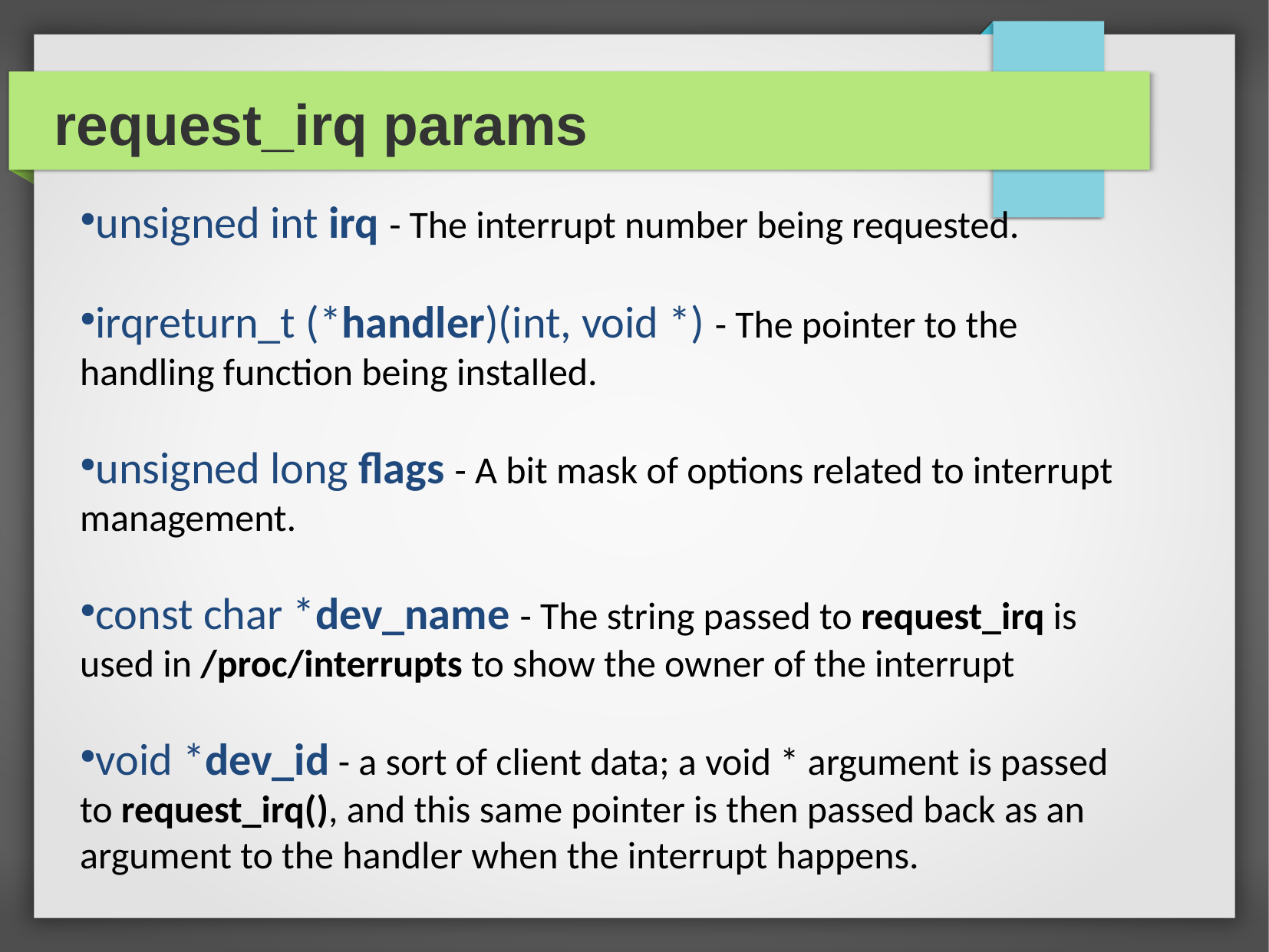

request_irq params
unsigned int irq - The interrupt number being requested.

irqreturn_t (*handler)(int, void *) - The pointer to the handling function being installed.

unsigned long flags - A bit mask of options related to interrupt management.

const char *dev_name - The string passed to request_irq is used in /proc/interrupts to show the owner of the interrupt

void *dev_id - a sort of client data; a void * argument is passed to request_irq(), and this same pointer is then passed back as an argument to the handler when the interrupt happens.